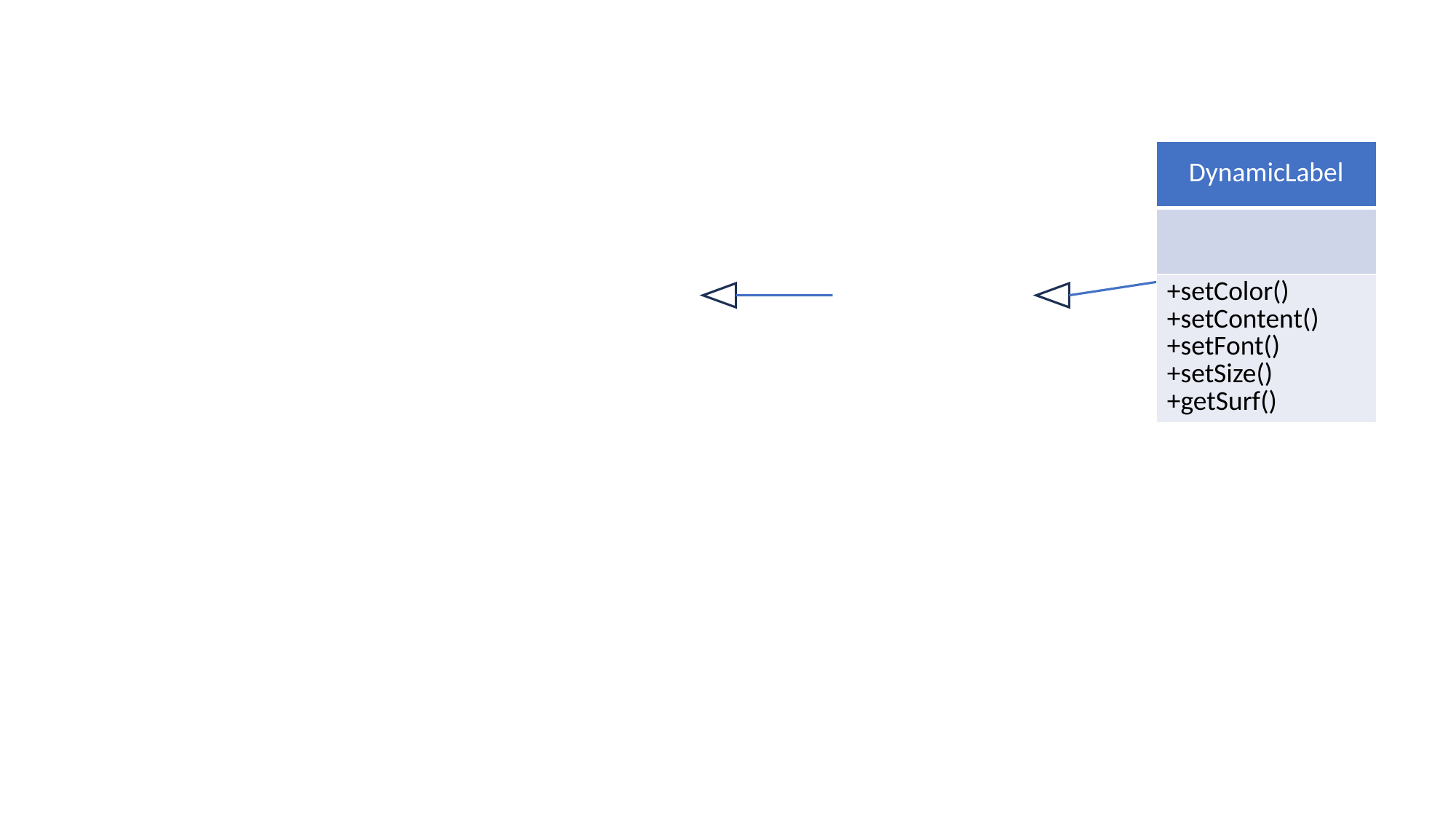

| DynamicLabel |
| --- |
|  |
| +setColor() +setContent() +setFont() +setSize() +getSurf() |